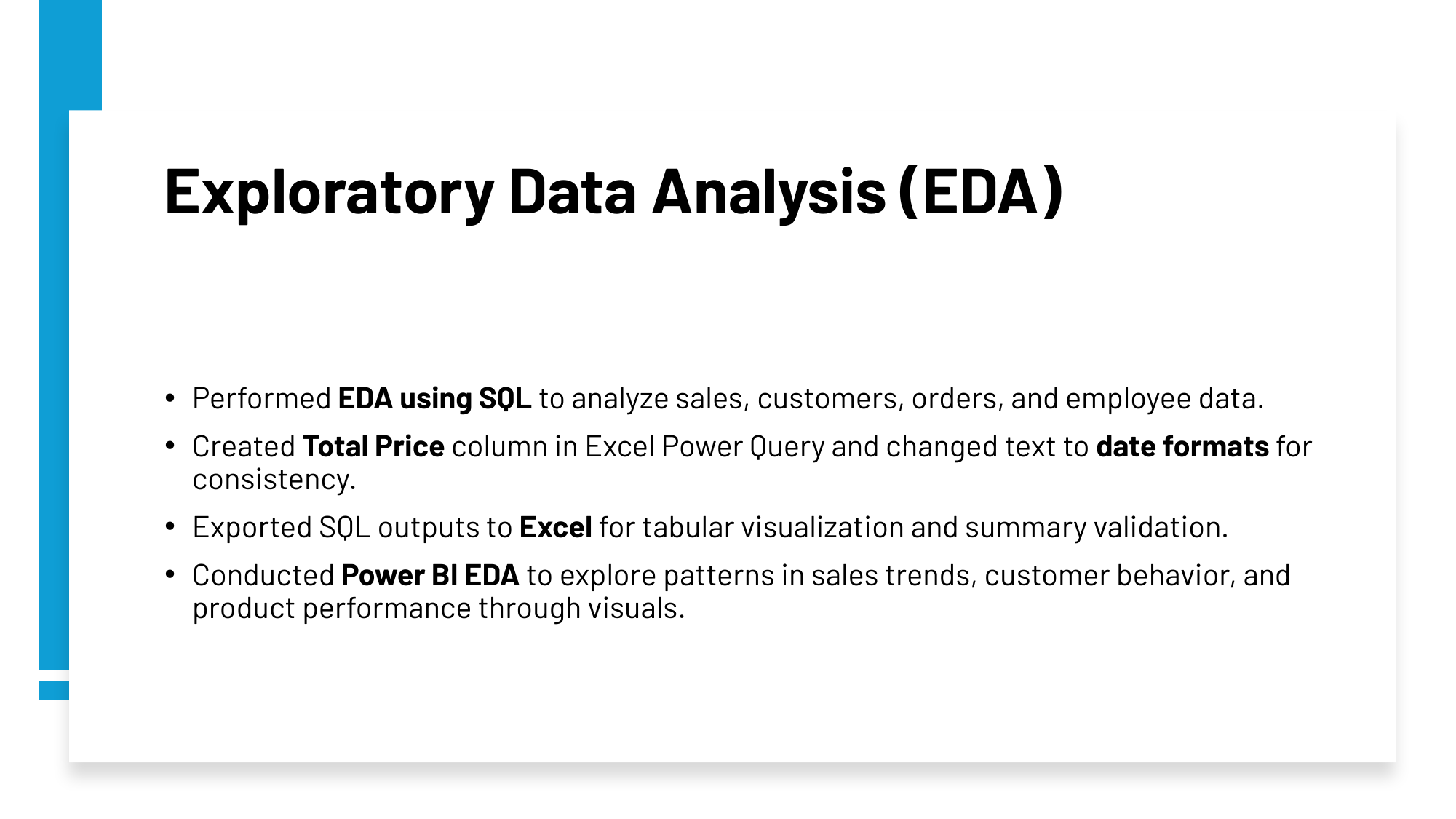

# Exploratory Data Analysis (EDA)

Performed EDA using SQL to analyze sales, customers, orders, and employee data.
Created Total Price column in Excel Power Query and changed text to date formats for consistency.
Exported SQL outputs to Excel for tabular visualization and summary validation.
Conducted Power BI EDA to explore patterns in sales trends, customer behavior, and product performance through visuals.